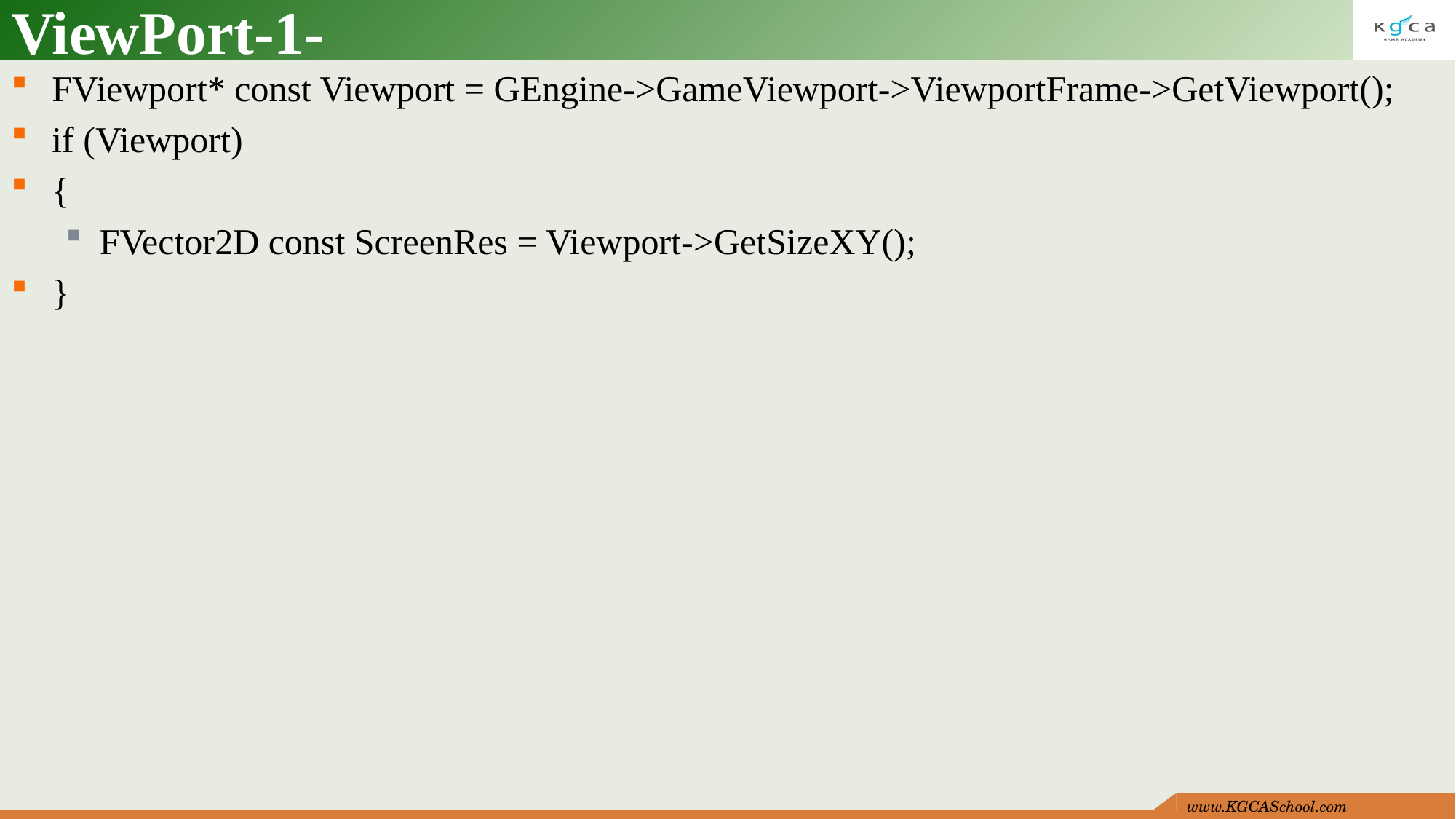

# ViewPort-1-
FViewport* const Viewport = GEngine->GameViewport->ViewportFrame->GetViewport();
if (Viewport)
{
FVector2D const ScreenRes = Viewport->GetSizeXY();
}